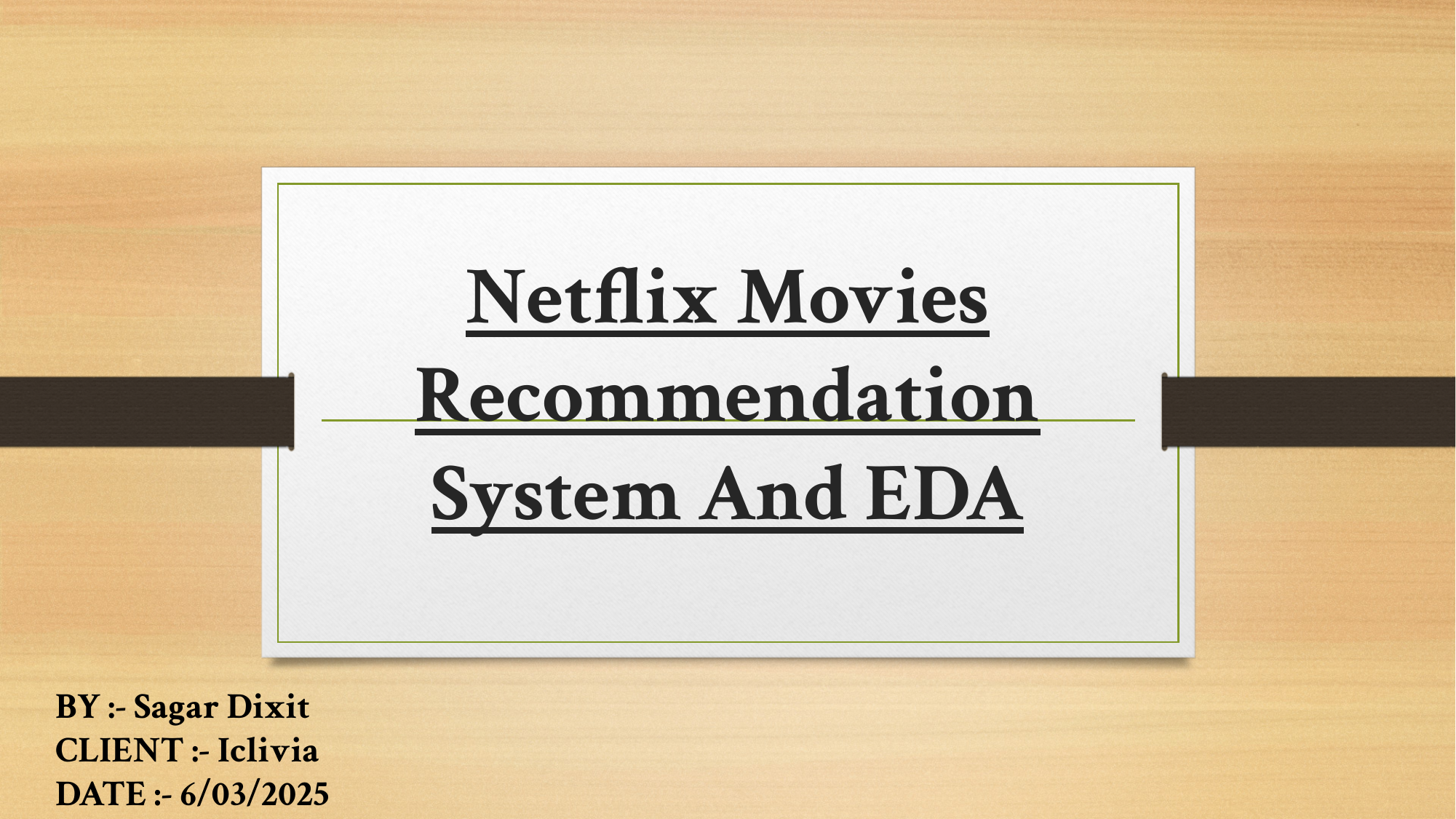

# Netflix Movies Recommendation System And EDA
BY :- Sagar Dixit
CLIENT :- Iclivia
DATE :- 6/03/2025